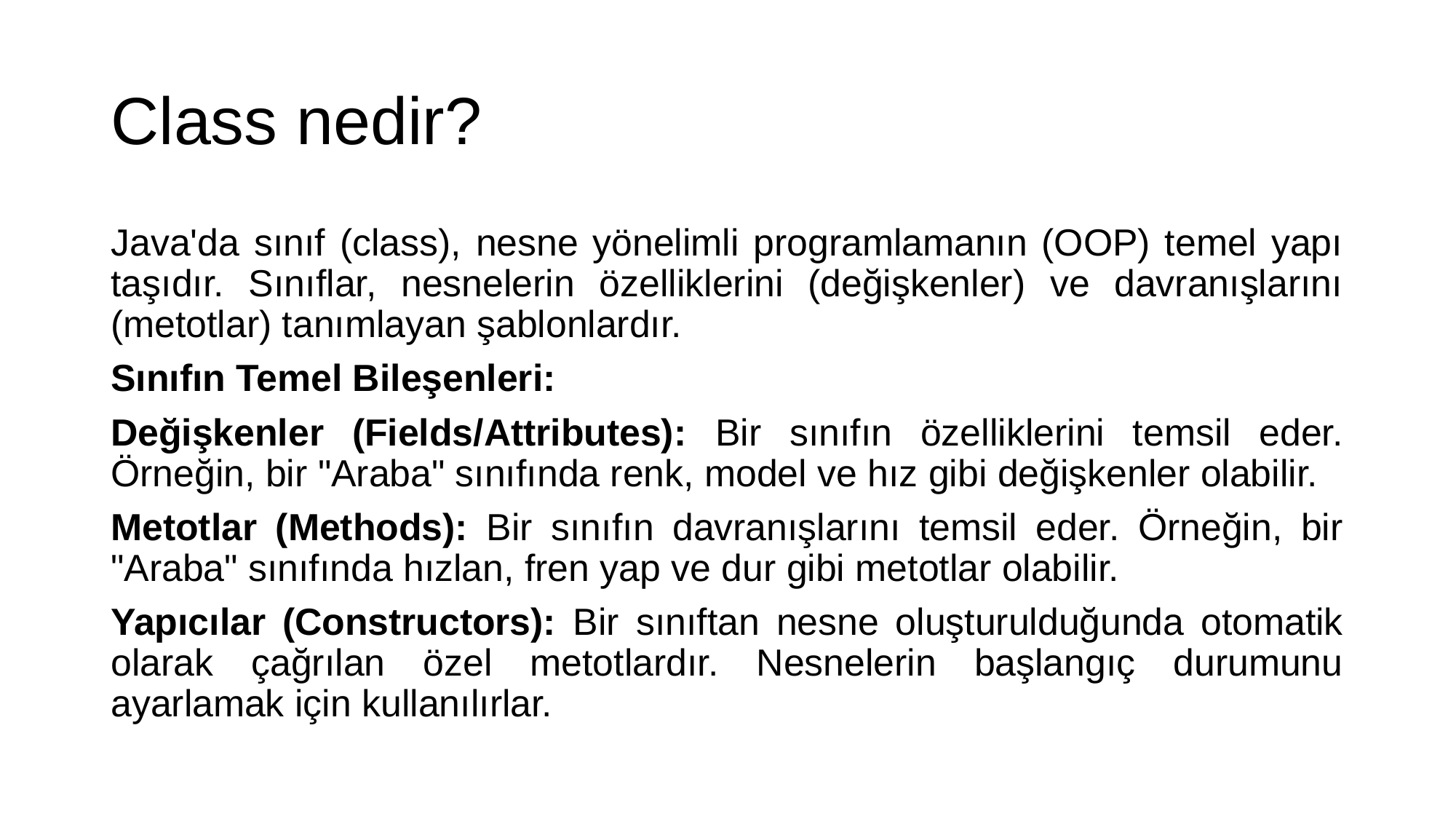

# Class nedir?
Java'da sınıf (class), nesne yönelimli programlamanın (OOP) temel yapı taşıdır. Sınıflar, nesnelerin özelliklerini (değişkenler) ve davranışlarını (metotlar) tanımlayan şablonlardır.
Sınıfın Temel Bileşenleri:
Değişkenler (Fields/Attributes): Bir sınıfın özelliklerini temsil eder. Örneğin, bir "Araba" sınıfında renk, model ve hız gibi değişkenler olabilir.
Metotlar (Methods): Bir sınıfın davranışlarını temsil eder. Örneğin, bir "Araba" sınıfında hızlan, fren yap ve dur gibi metotlar olabilir.
Yapıcılar (Constructors): Bir sınıftan nesne oluşturulduğunda otomatik olarak çağrılan özel metotlardır. Nesnelerin başlangıç durumunu ayarlamak için kullanılırlar.